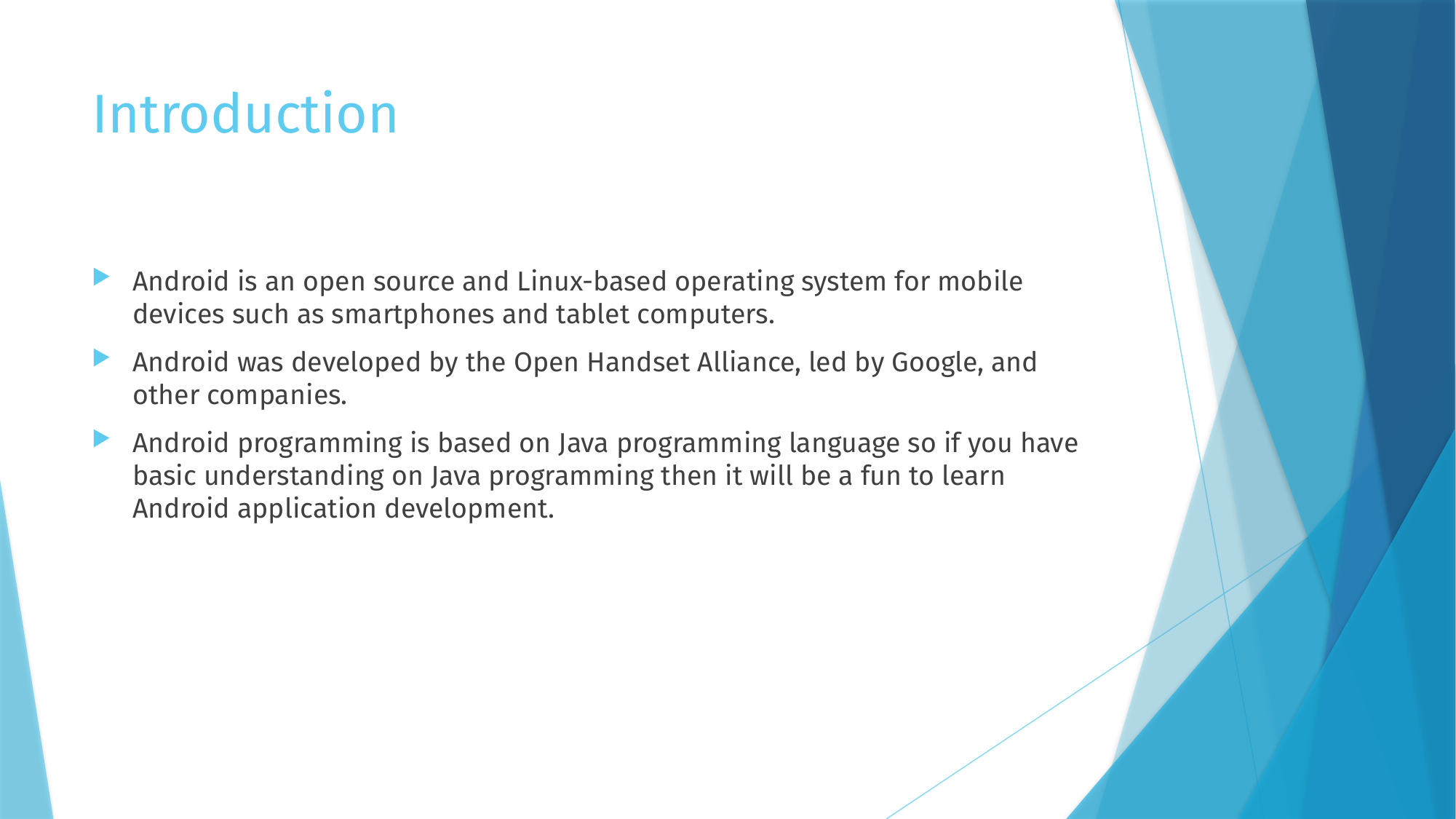

# Introduction
Android is an open source and Linux-based operating system for mobile devices such as smartphones and tablet computers.
Android was developed by the Open Handset Alliance, led by Google, and other companies.
Android programming is based on Java programming language so if you have basic understanding on Java programming then it will be a fun to learn Android application development.